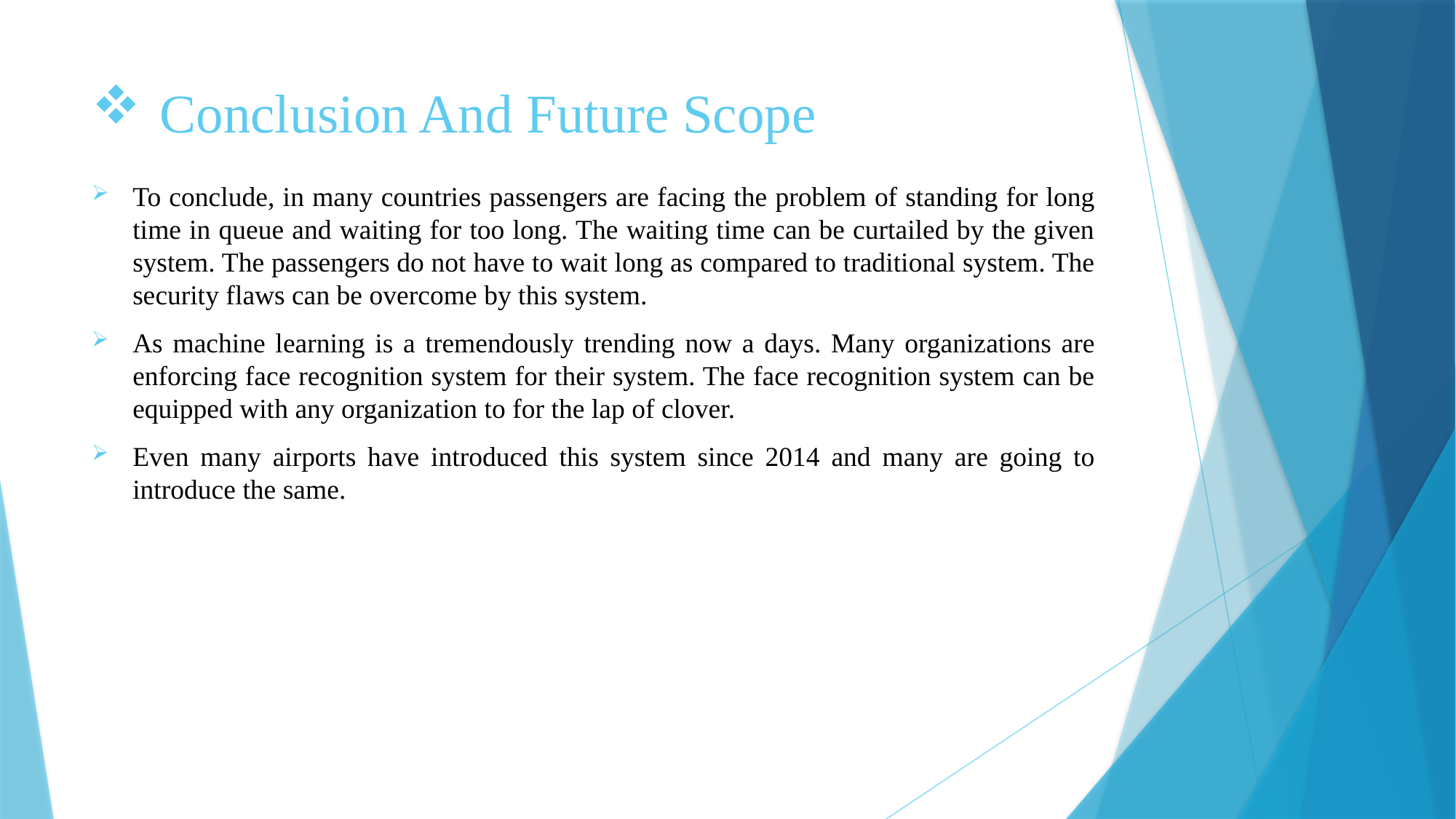

# Conclusion And Future Scope
To conclude, in many countries passengers are facing the problem of standing for long time in queue and waiting for too long. The waiting time can be curtailed by the given system. The passengers do not have to wait long as compared to traditional system. The security flaws can be overcome by this system.
As machine learning is a tremendously trending now a days. Many organizations are enforcing face recognition system for their system. The face recognition system can be equipped with any organization to for the lap of clover.
Even many airports have introduced this system since 2014 and many are going to introduce the same.